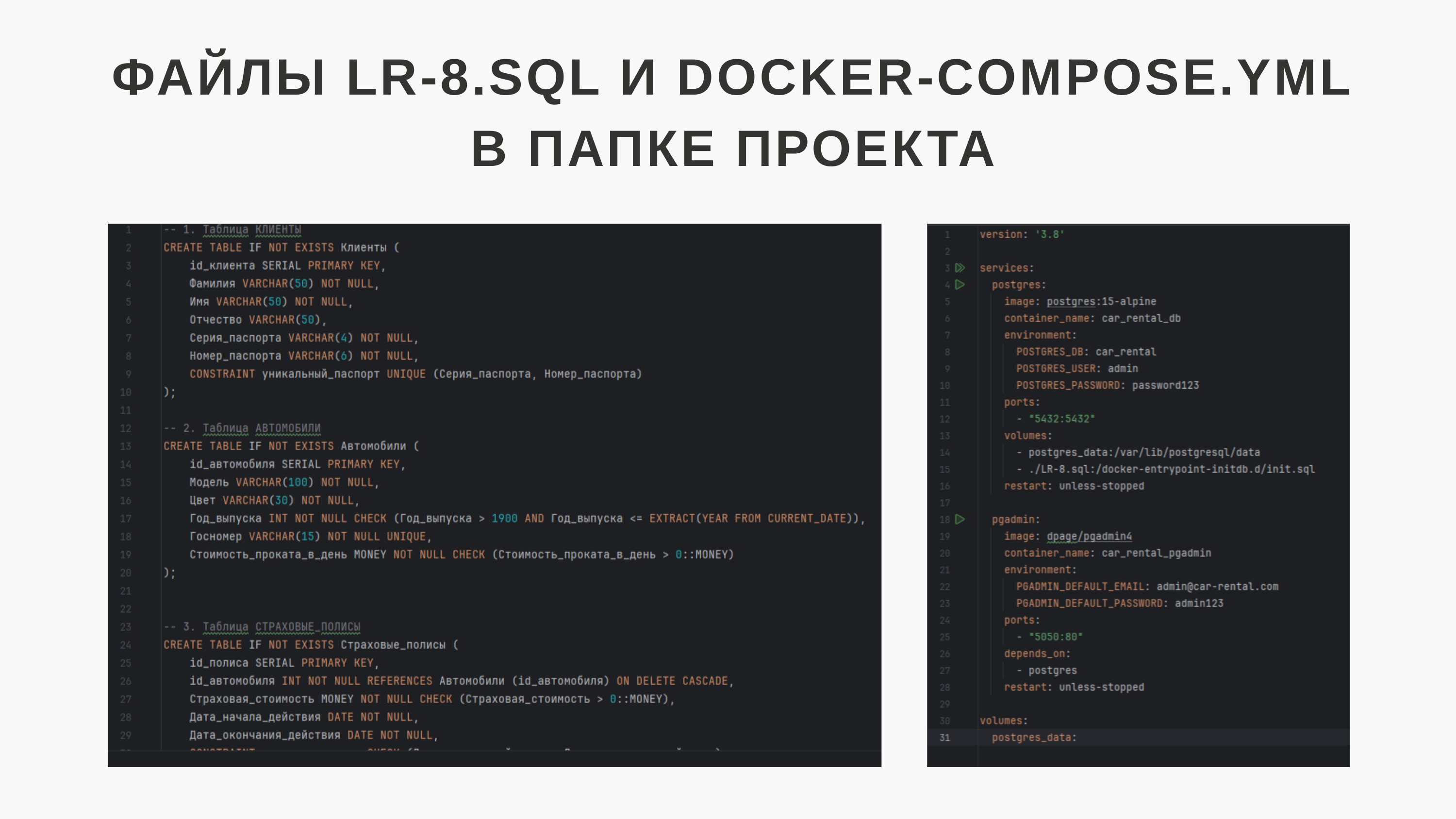

ФАЙЛЫ LR-8.SQL И DOCKER-COMPOSE.YML В ПАПКЕ ПРОЕКТА